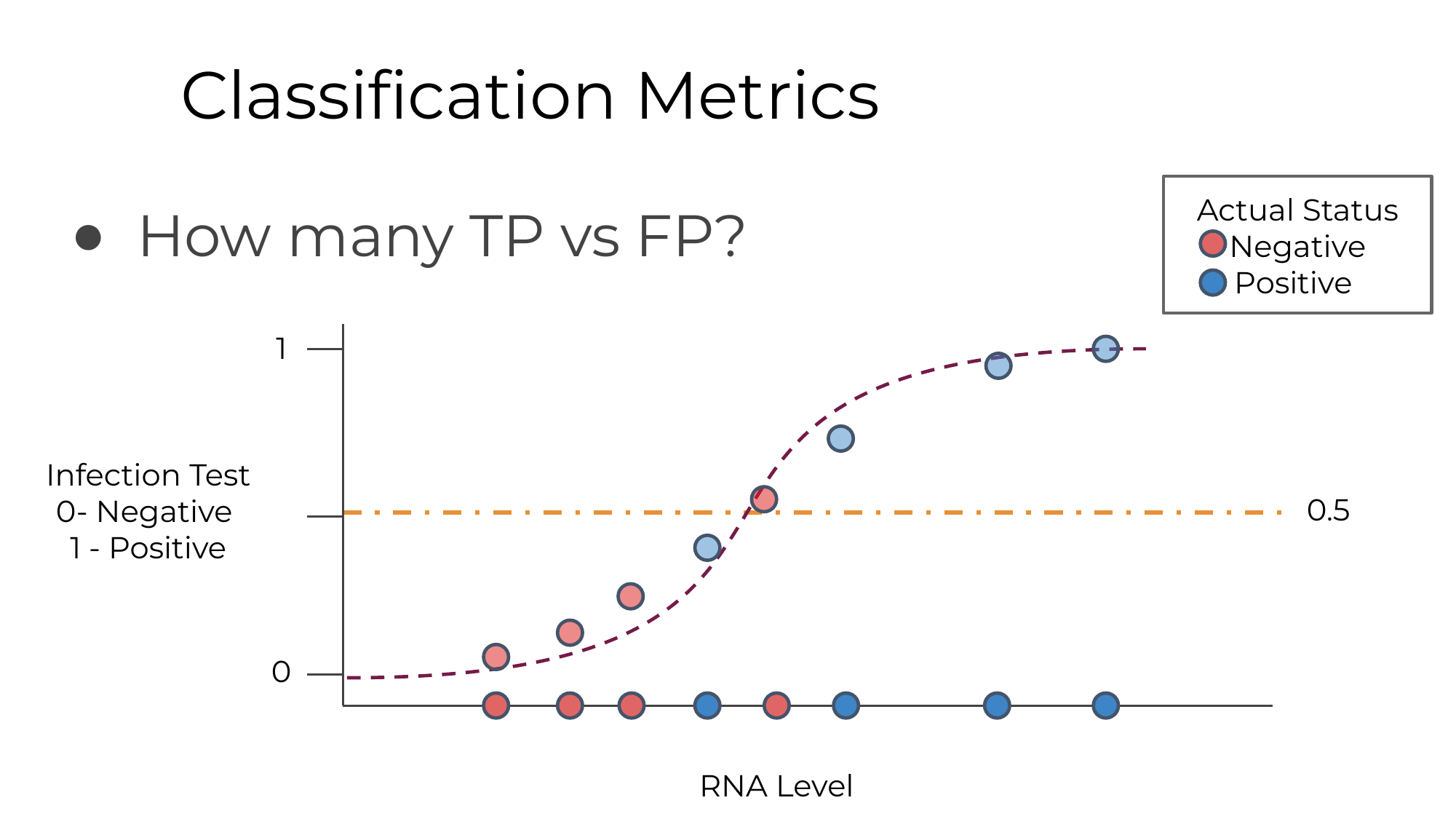

# Classification Metrics
Actual Status
 Negative
       Positive
How many TP vs FP?

1

Infection Test
0- Negative
1 - Positive
0.5

0

RNA Level